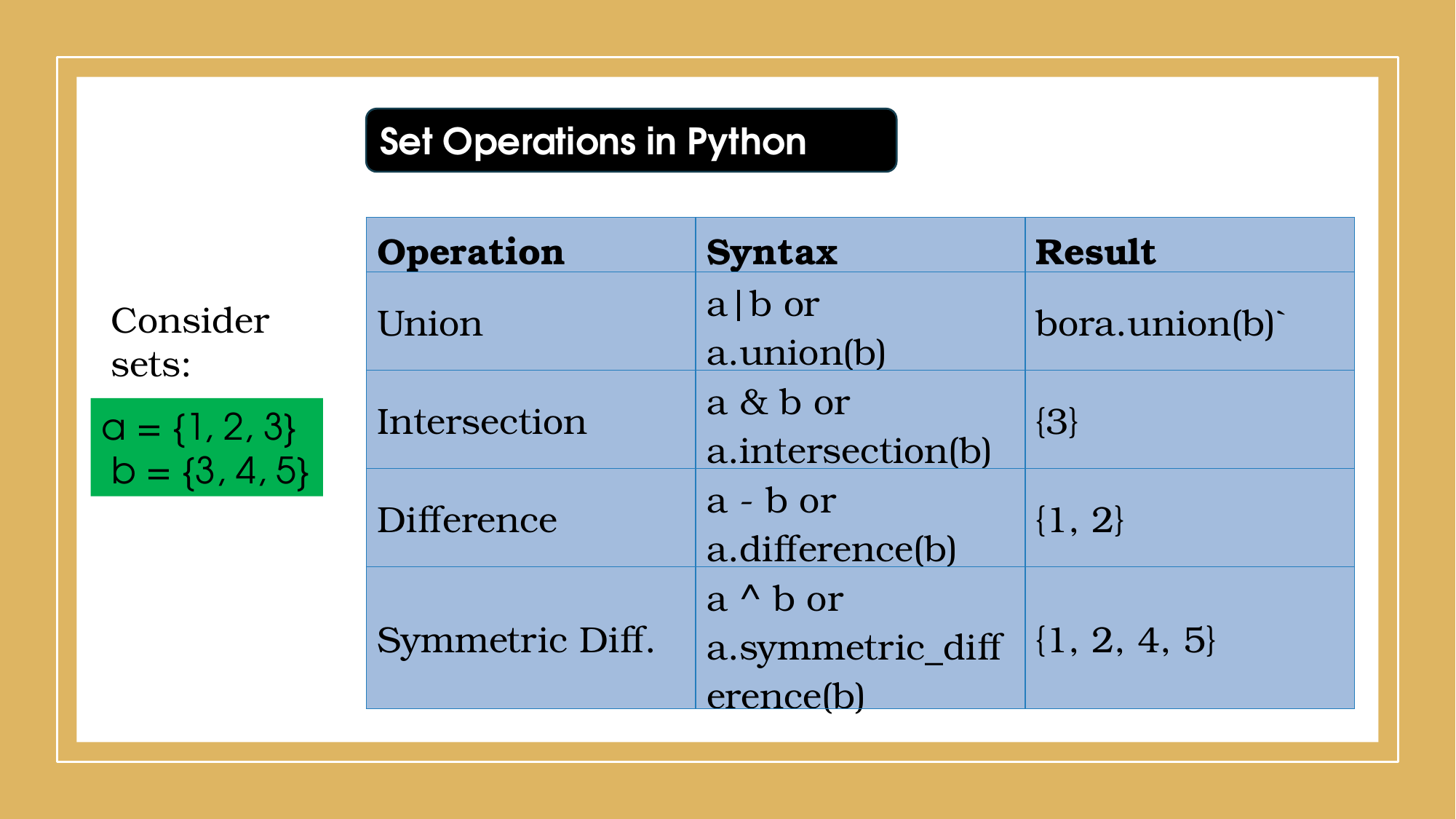

Set Operations in Python
| Operation | Syntax | Result |
| --- | --- | --- |
| Union | a|b or a.union(b) | bora.union(b)` |
| Intersection | a & b or a.intersection(b) | {3} |
| Difference | a - b or a.difference(b) | {1, 2} |
| Symmetric Diff. | a ^ b or a.symmetric\_difference(b) | {1, 2, 4, 5} |
Consider sets:
a = {1, 2, 3}
 b = {3, 4, 5}